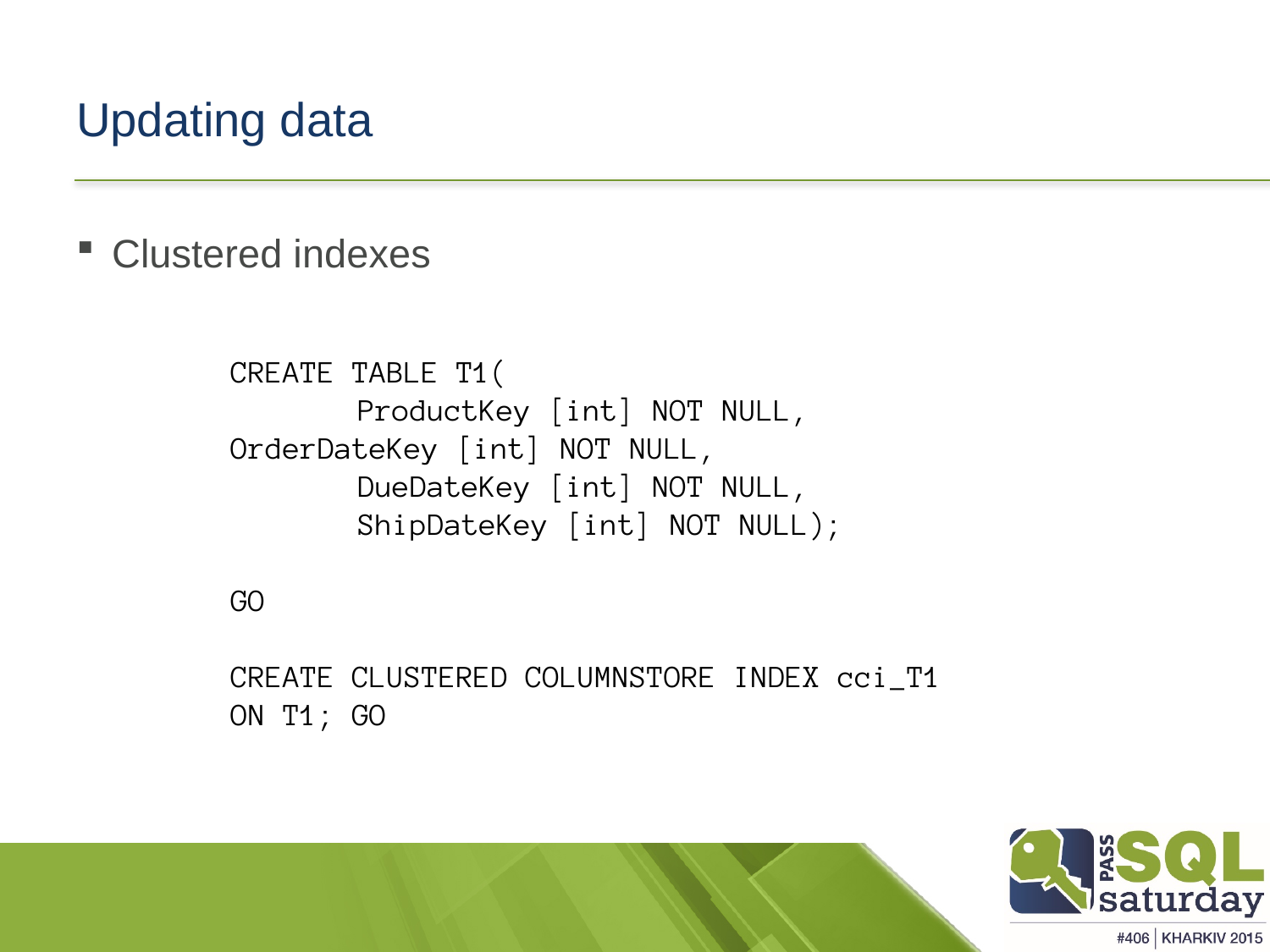

# Updating data
Clustered indexes

CREATE TABLE T1(
	ProductKey [int] NOT NULL, 	OrderDateKey [int] NOT NULL,
	DueDateKey [int] NOT NULL,
	ShipDateKey [int] NOT NULL);

GO

CREATE CLUSTERED COLUMNSTORE INDEX cci_T1 ON T1; GO